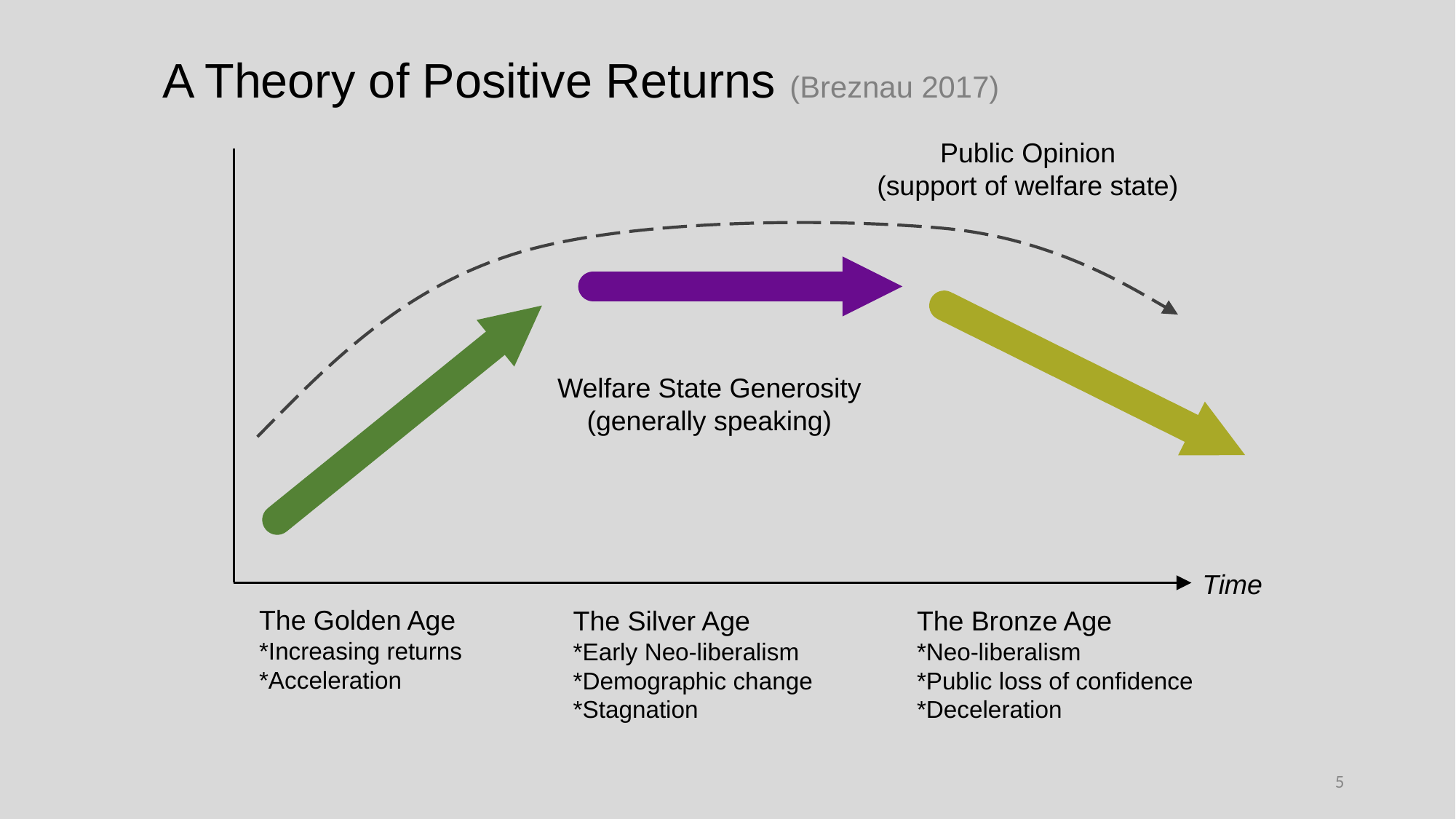

A Theory of Positive Returns (Breznau 2017)
Public Opinion
(support of welfare state)

Welfare State Generosity
(generally speaking)
Time
The Golden Age
*Increasing returns
*Acceleration
The Silver Age
*Early Neo-liberalism
*Demographic change
*Stagnation
The Bronze Age
*Neo-liberalism
*Public loss of confidence
*Deceleration
5